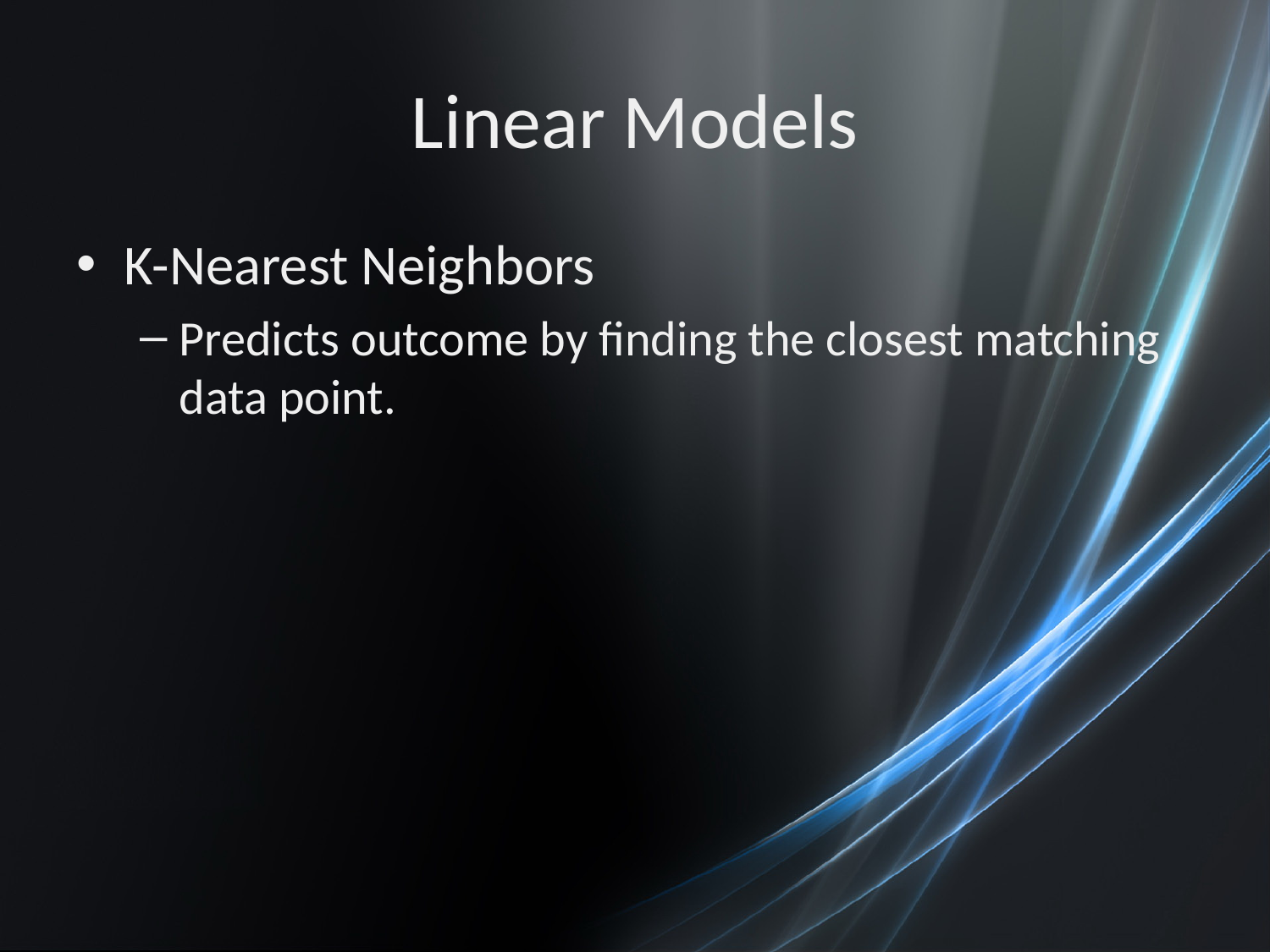

# Linear Models
K-Nearest Neighbors
Predicts outcome by finding the closest matching data point.